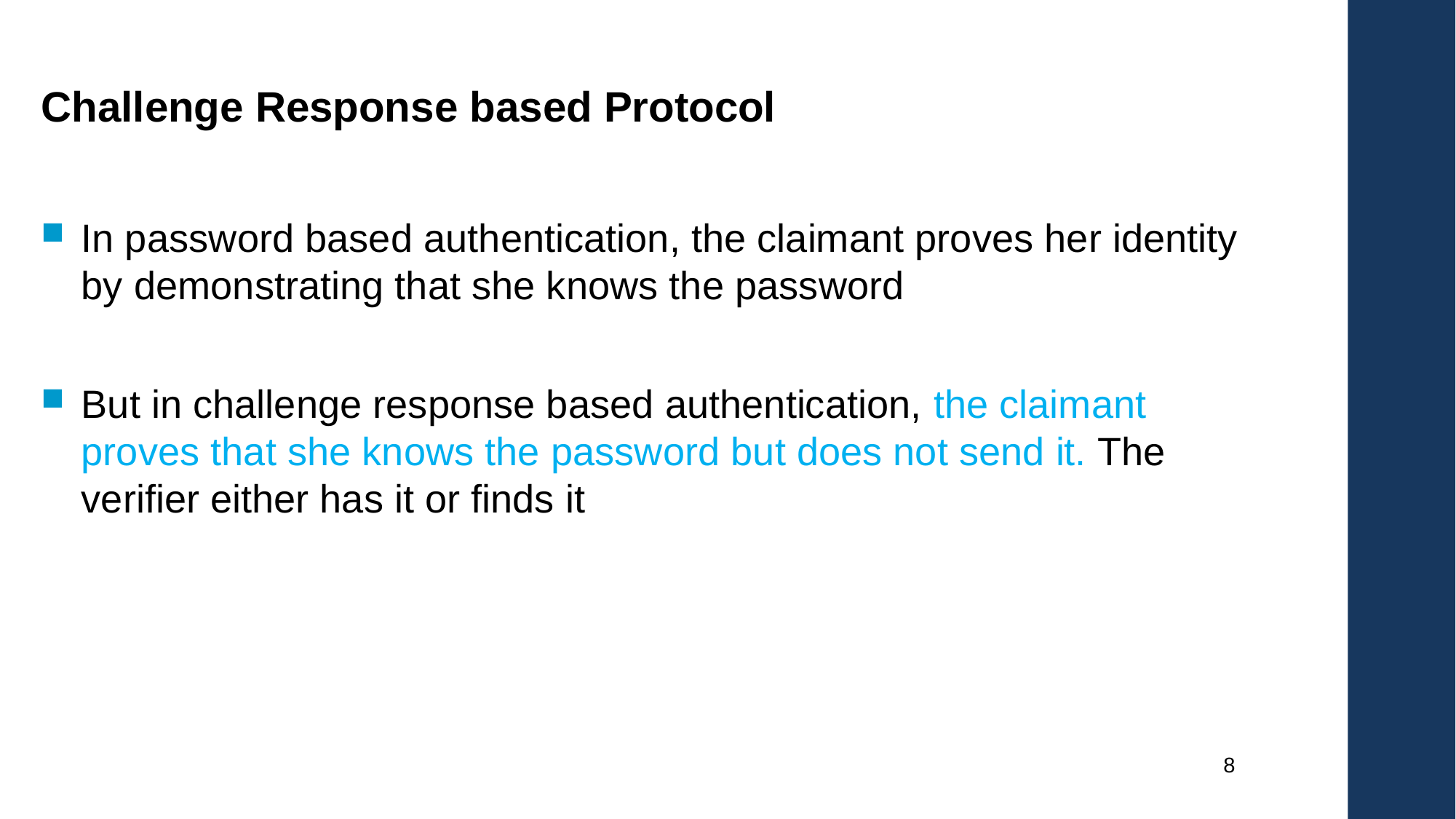

Challenge Response based Protocol
In password based authentication, the claimant proves her identity by demonstrating that she knows the password

But in challenge response based authentication, the claimant proves that she knows the password but does not send it. The verifier either has it or finds it
8